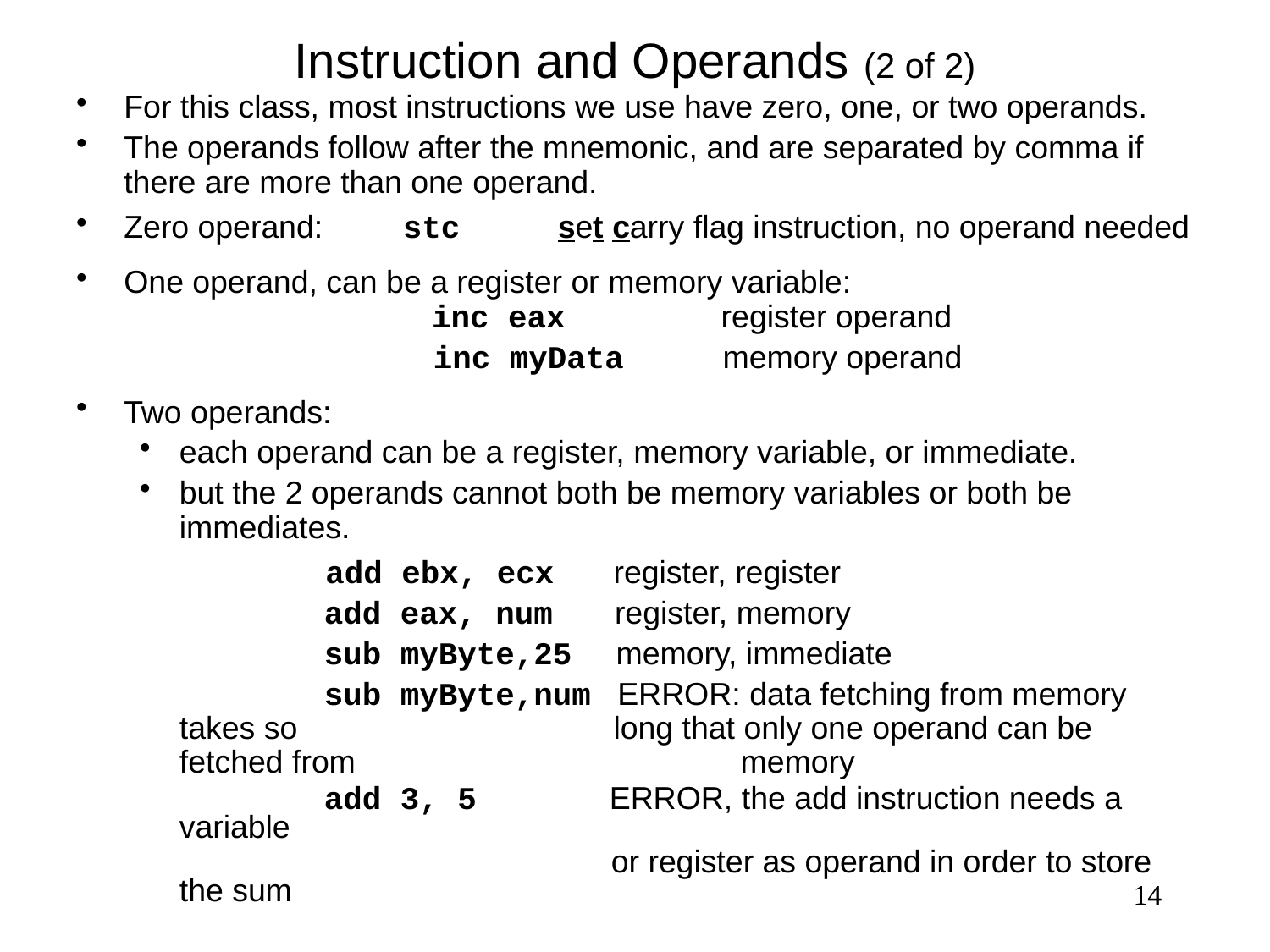

Instruction and Operands (2 of 2)
For this class, most instructions we use have zero, one, or two operands.
The operands follow after the mnemonic, and are separated by comma if there are more than one operand.
Zero operand:         stc           set carry flag instruction, no operand needed
One operand, can be a register or memory variable:
			inc eax	    register operand
     	             	inc myData	    memory operand
Two operands:
each operand can be a register, memory variable, or immediate.
but the 2 operands cannot both be memory variables or both be immediates.
		 add ebx, ecx	      register, register
		  add eax, num       register, memory
		  sub myByte,25     memory, immediate
		  sub myByte,num   ERROR: data fetching from memory takes so			      long that only one operand can be fetched from			      memory
	  	  add 3, 5               ERROR, the add instruction needs a variable
			                    or register as operand in order to store the sum
14
14